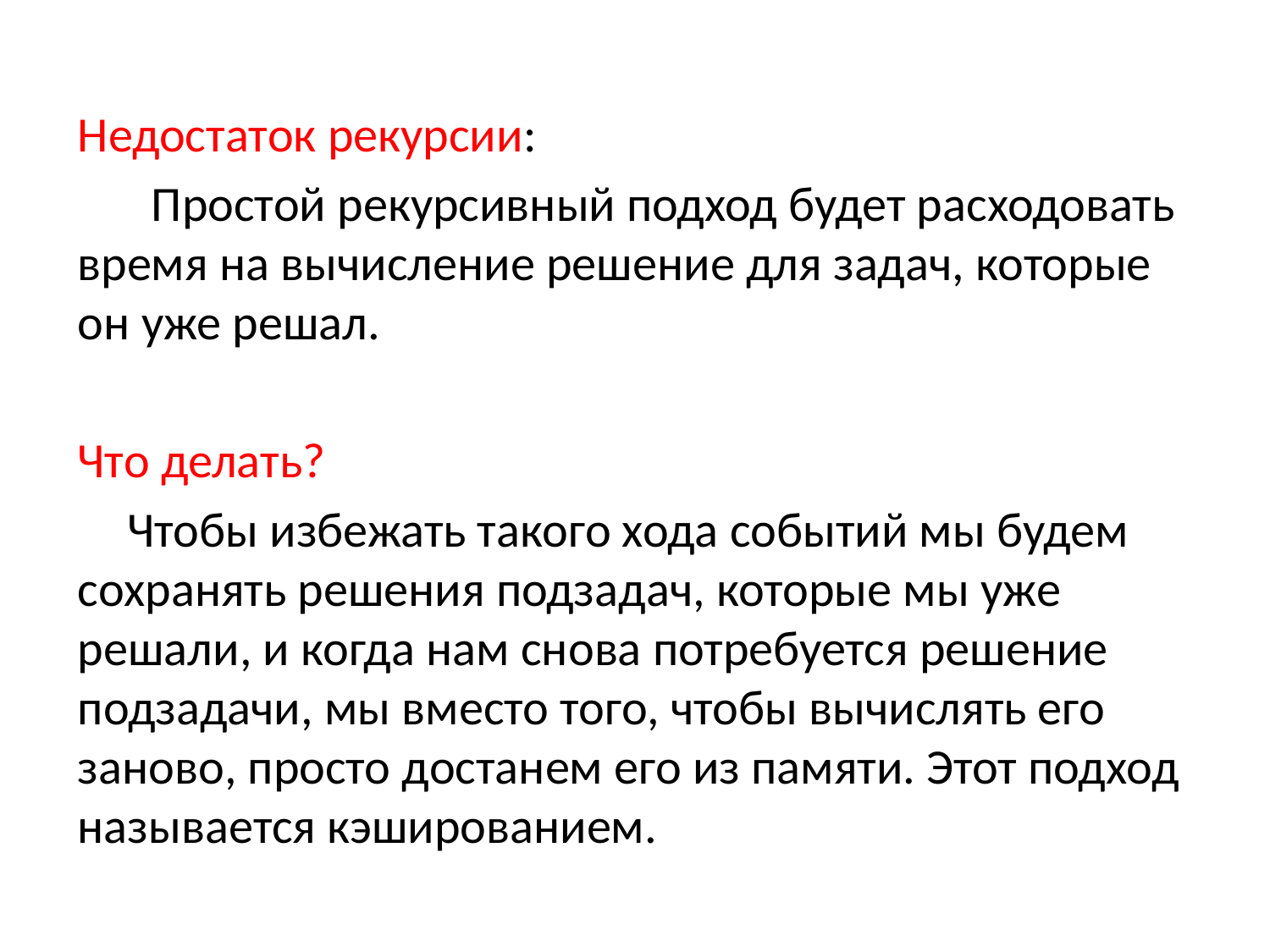

Недостаток рекурсии:
Простой рекурсивный подход будет расходовать время на вычисление решение для задач, которые он уже решал.

Что делать?
Чтобы избежать такого хода событий мы будем сохранять решения подзадач, которые мы уже решали, и когда нам снова потребуется решение подзадачи, мы вместо того, чтобы вычислять его заново, просто достанем его из памяти. Этот подход называется кэшированием.